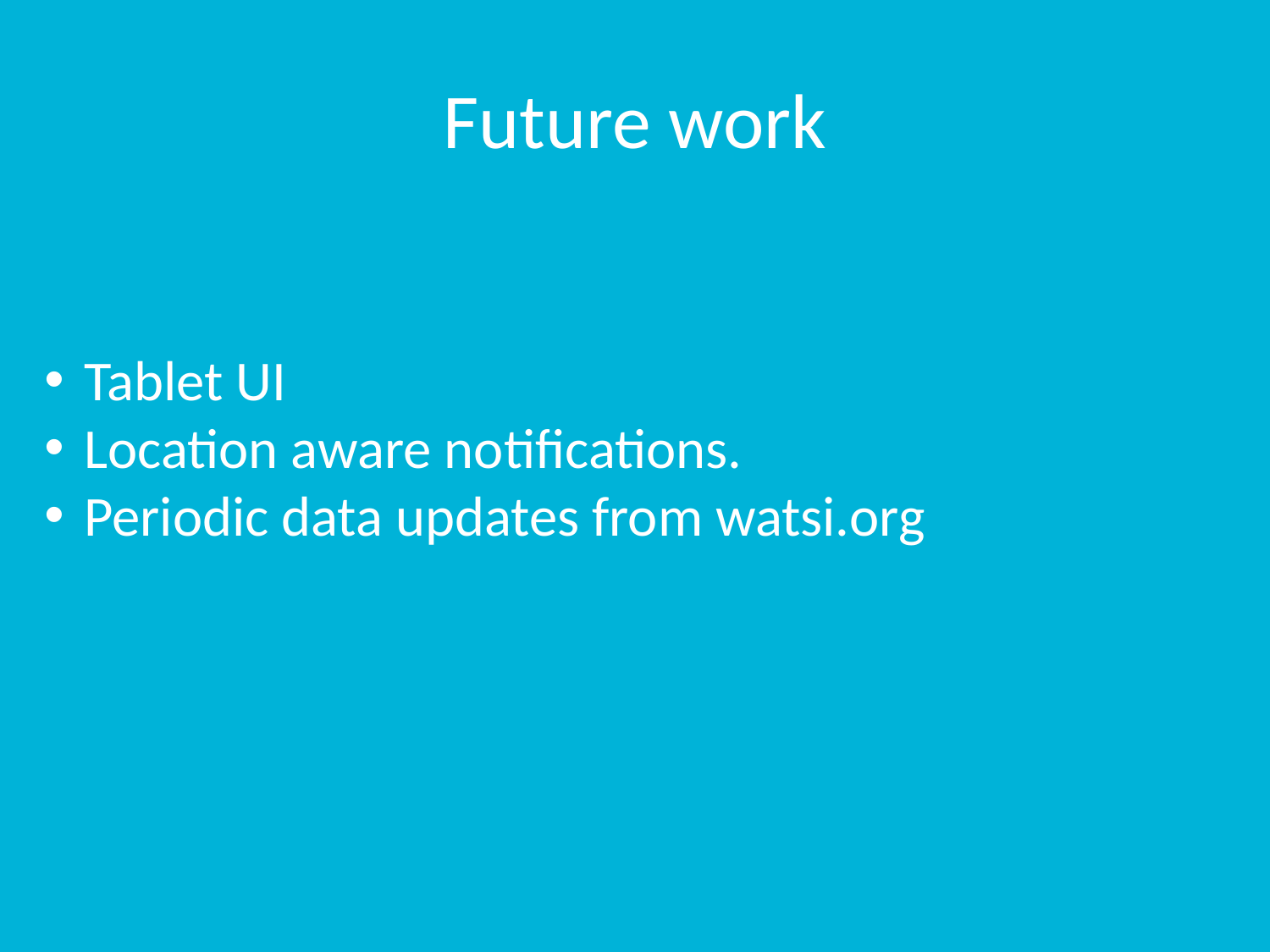

# Future work
Tablet UI
Location aware notifications.
Periodic data updates from watsi.org